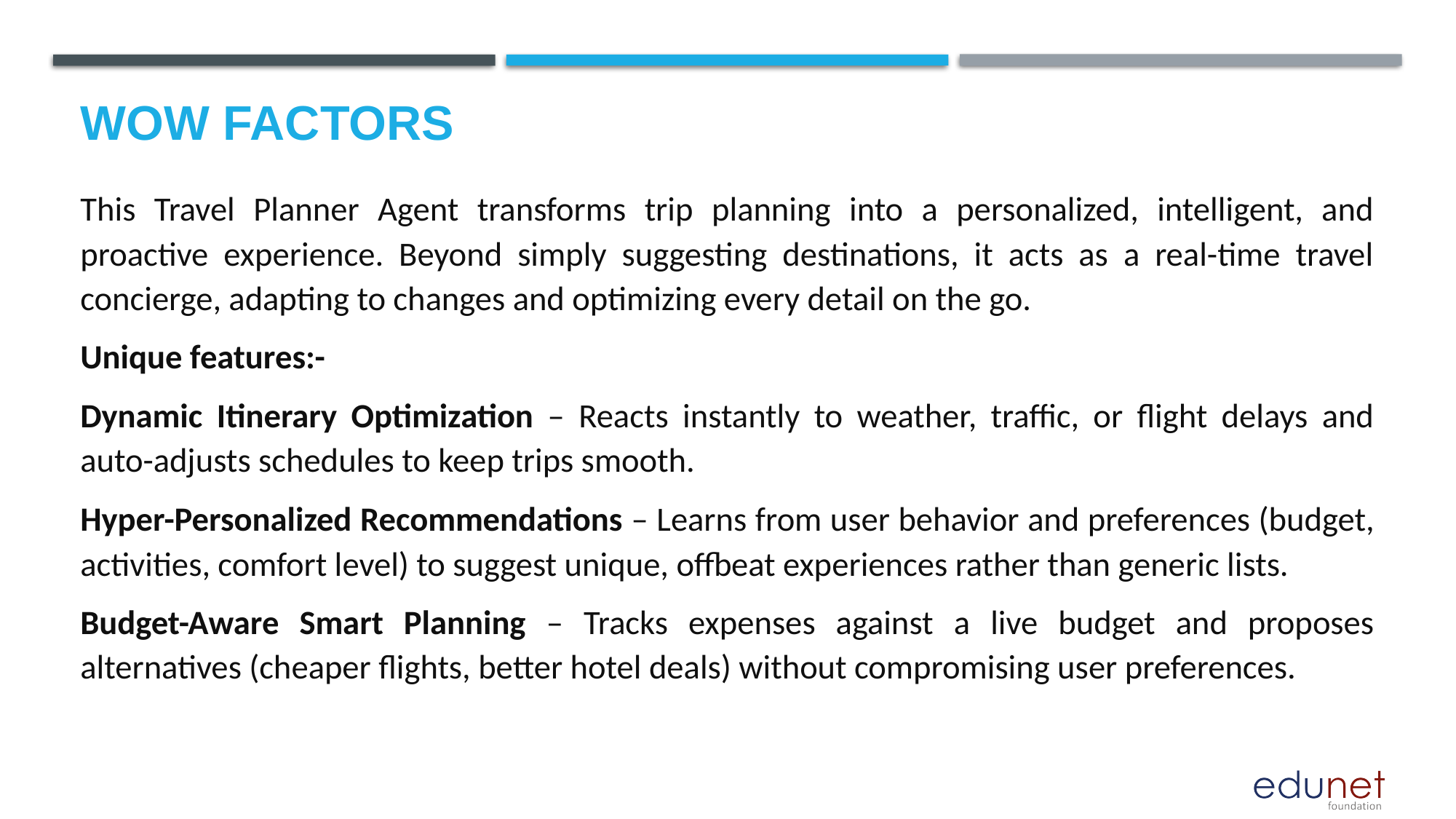

# Wow factors
This Travel Planner Agent transforms trip planning into a personalized, intelligent, and proactive experience. Beyond simply suggesting destinations, it acts as a real-time travel concierge, adapting to changes and optimizing every detail on the go.
Unique features:-
Dynamic Itinerary Optimization – Reacts instantly to weather, traffic, or flight delays and auto-adjusts schedules to keep trips smooth.
Hyper-Personalized Recommendations – Learns from user behavior and preferences (budget, activities, comfort level) to suggest unique, offbeat experiences rather than generic lists.
Budget-Aware Smart Planning – Tracks expenses against a live budget and proposes alternatives (cheaper flights, better hotel deals) without compromising user preferences.